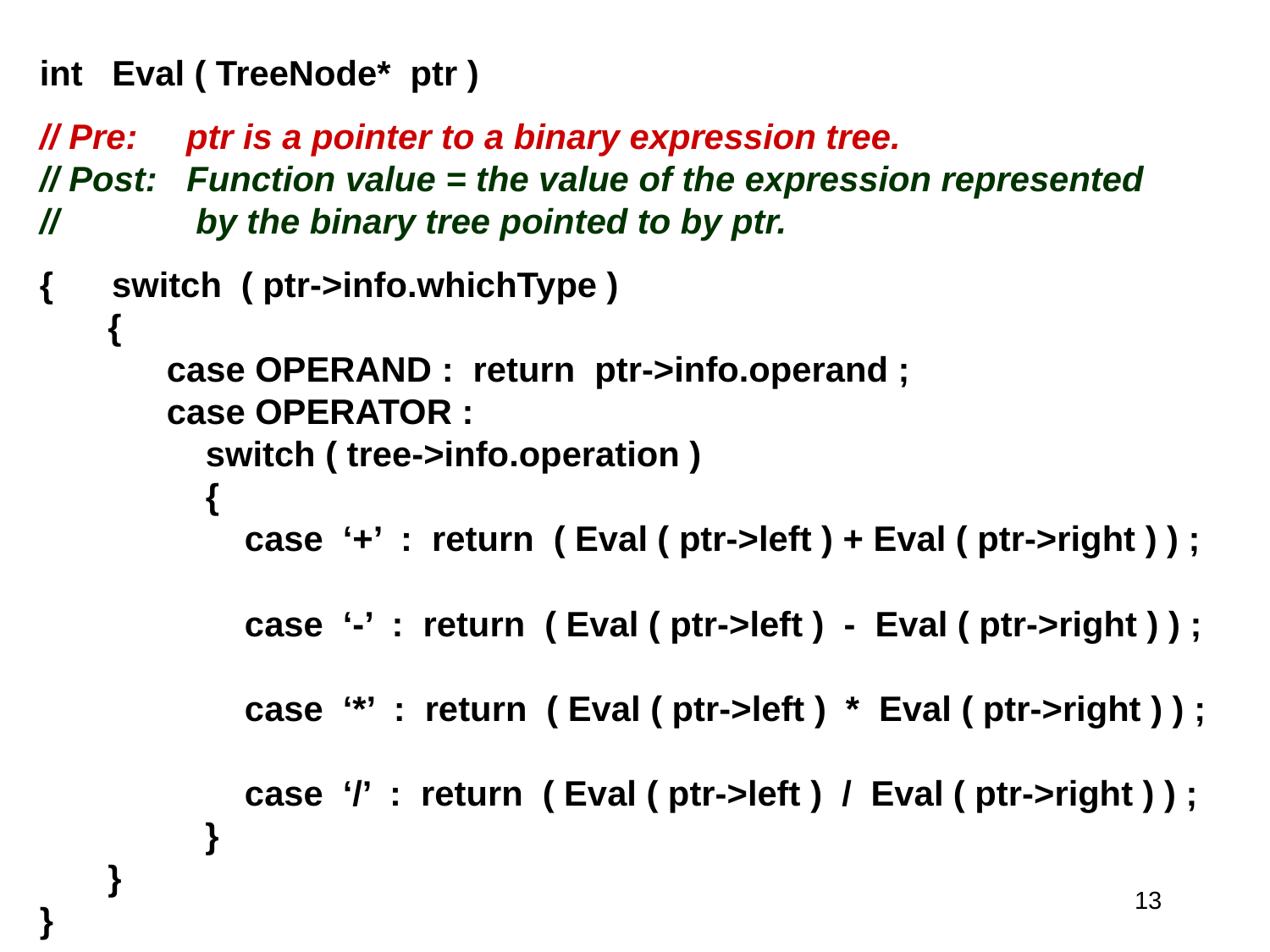

int   Eval ( TreeNode*  ptr )

// Pre:     ptr is a pointer to a binary expression tree.
// Post:   Function value = the value of the expression represented
//	   by the binary tree pointed to by ptr.

{      switch  ( ptr->info.whichType )
       {
	case OPERAND :  return  ptr->info.operand ;
	case OPERATOR :
	    switch ( tree->info.operation )
	    {
	        case  ‘+’  :  return  ( Eval ( ptr->left ) + Eval ( ptr->right ) ) ;

	        case  ‘-’  :  return  ( Eval ( ptr->left )  -  Eval ( ptr->right ) ) ;

 	        case  ‘*’  :  return  ( Eval ( ptr->left )  *  Eval ( ptr->right ) ) ;
	        case  ‘/’  :  return  ( Eval ( ptr->left )  /  Eval ( ptr->right ) ) ;
                 }
       }
}
13